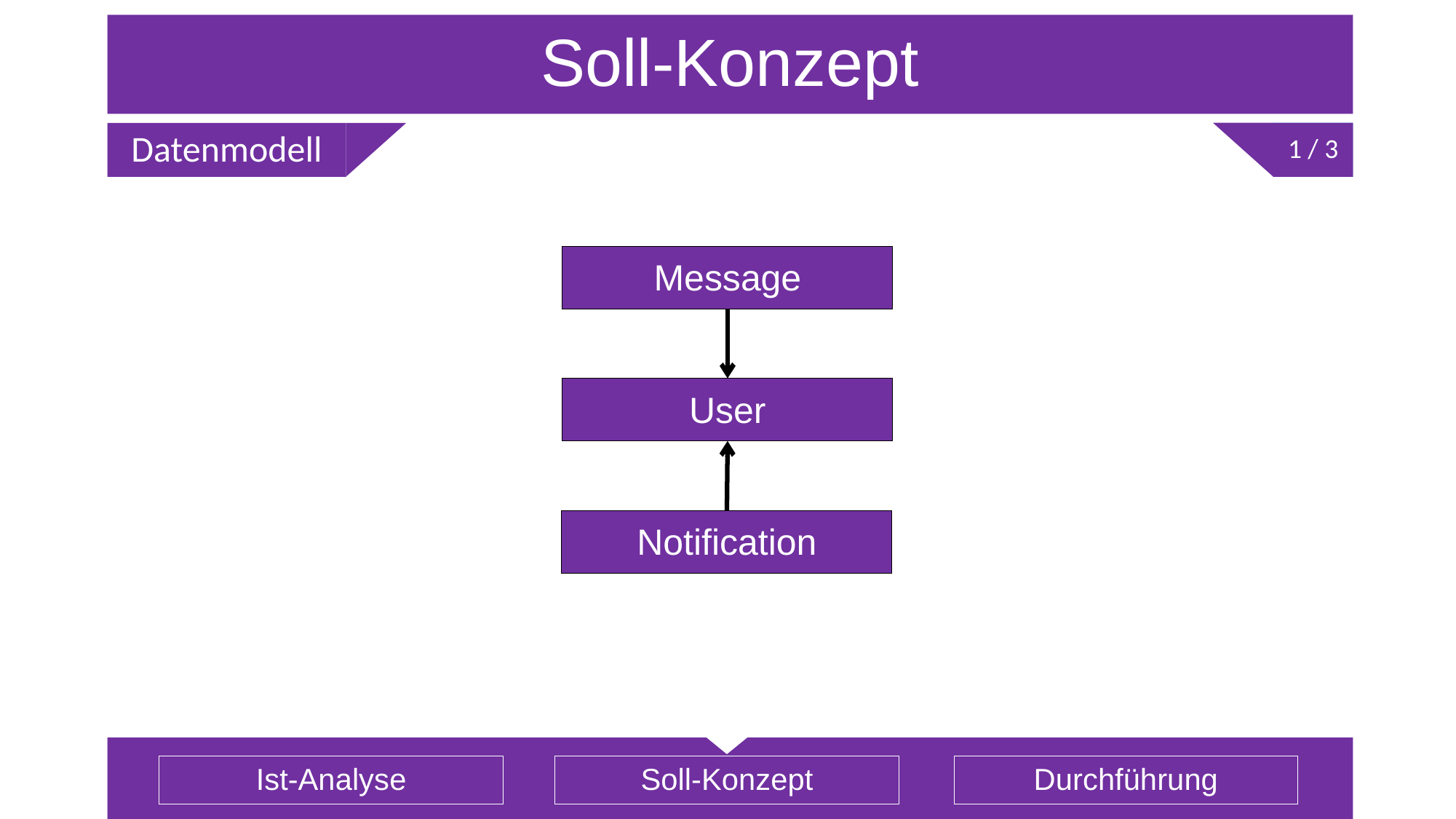

# Soll-Konzept
1 / 3
Datenmodell
Message
User
Notification
Ist-Analyse
Soll-Konzept
Durchführung